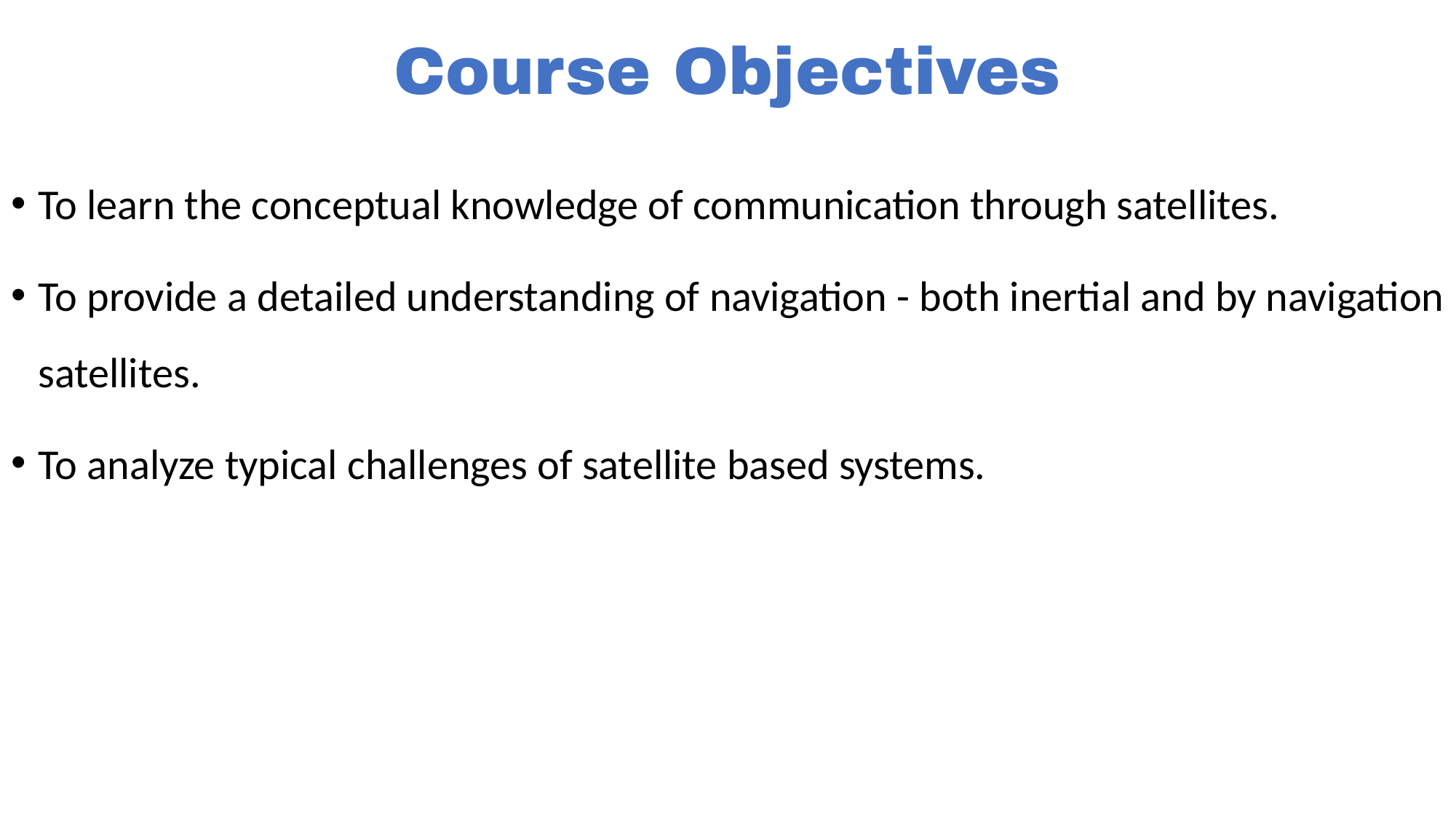

# Course Objectives
To learn the conceptual knowledge of communication through satellites.
To provide a detailed understanding of navigation - both inertial and by navigation satellites.
To analyze typical challenges of satellite based systems.